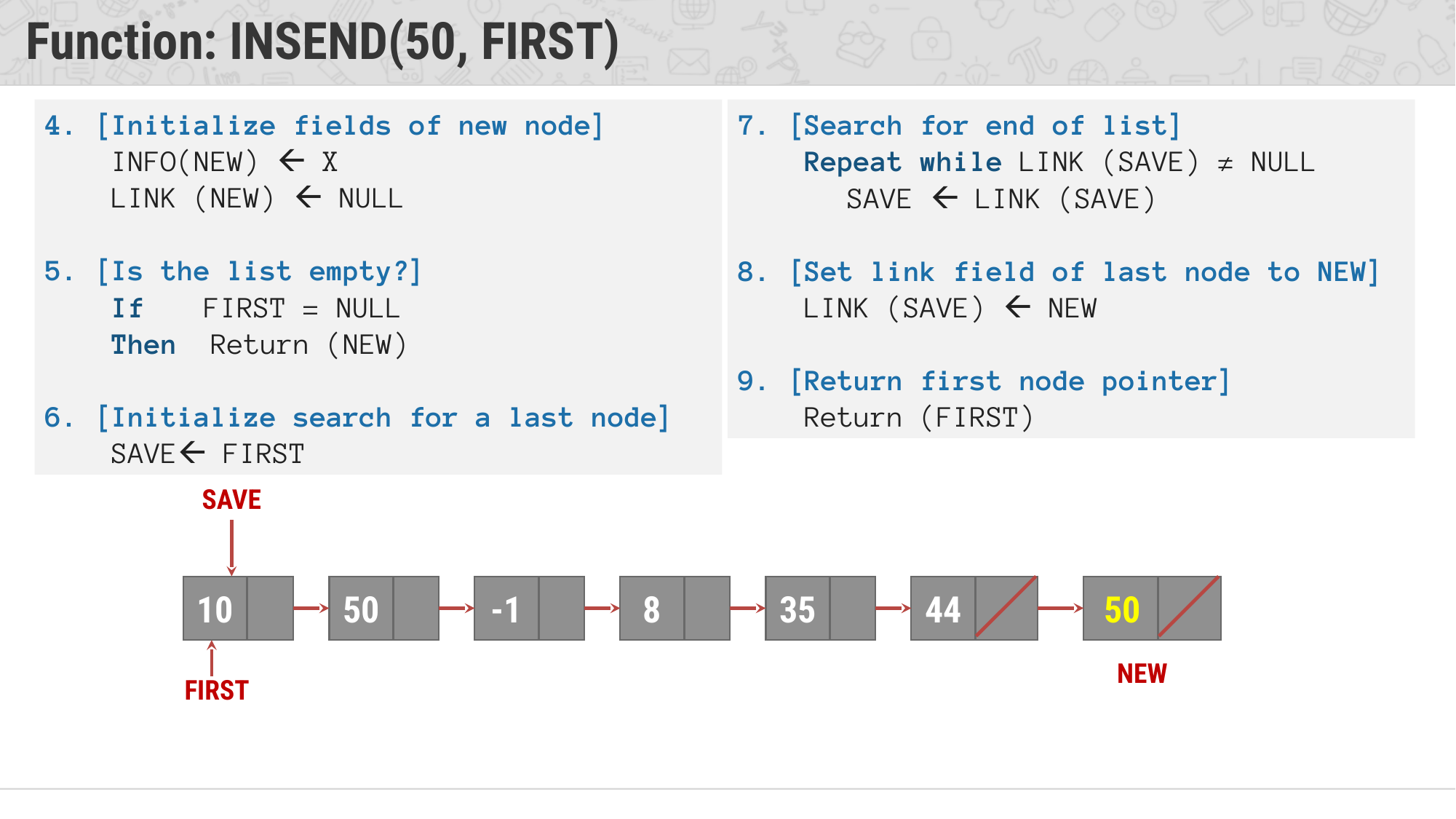

# Function: INSEND(50, FIRST)
4. [Initialize fields of new node]
    INFO(NEW) 🡨 X
    LINK (NEW) 🡨 NULL

5. [Is the list empty?]
    If	   FIRST = NULL
    Then  Return (NEW)

6. [Initialize search for a last node]
    SAVE🡨 FIRST
7. [Search for end of list]
    Repeat while LINK (SAVE) ≠ NULL
    	SAVE 🡨 LINK (SAVE)

8. [Set link field of last node to NEW]
    LINK (SAVE) 🡨 NEW

9. [Return first node pointer]
    Return (FIRST)
SAVE
10

50

-1

8

35

44

50
NEW
FIRST